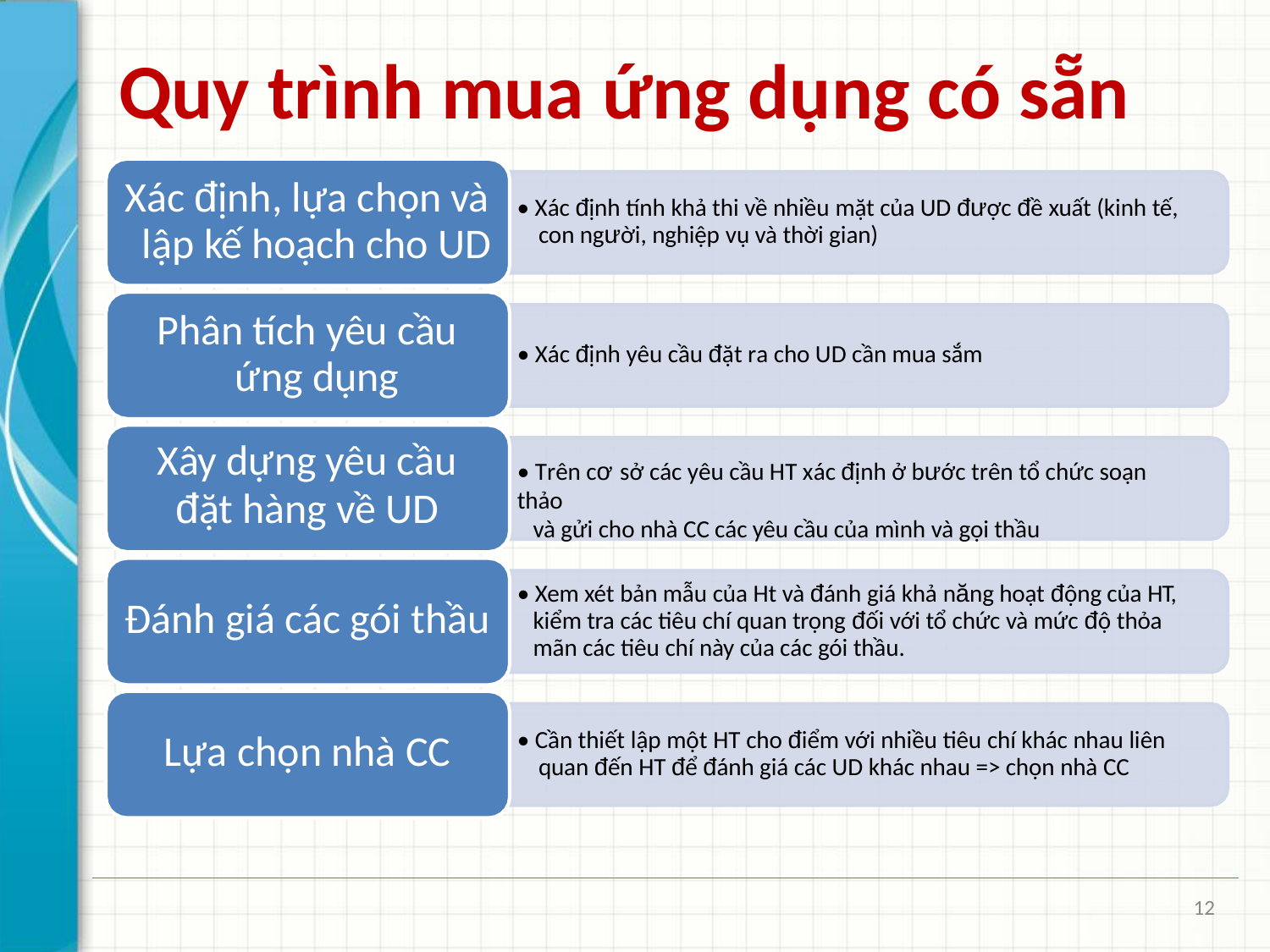

# Quy trình mua ứng dụng có sẵn

Xác định, lựa chọn và  lập kế hoạch cho UD

• Xác định tính khả thi về nhiều mặt của UD được đề xuất (kinh tế,  con người, nghiệp vụ và thời gian)

Phân tích yêu cầu  ứng dụng

• Xác định yêu cầu đặt ra cho UD cần mua sắm

Xây dựng yêu cầu
đặt hàng về UD

• Trên cơ sở các yêu cầu HT xác định ở bước trên tổ chức soạn thảo
và gửi cho nhà CC các yêu cầu của mình và gọi thầu

• Xem xét bản mẫu của Ht và đánh giá khả năng hoạt động của HT,  kiểm tra các tiêu chí quan trọng đối với tổ chức và mức độ thỏa  mãn các tiêu chí này của các gói thầu.
Đánh giá các gói thầu

• Cần thiết lập một HT cho điểm với nhiều tiêu chí khác nhau liên  quan đến HT để đánh giá các UD khác nhau => chọn nhà CC
Lựa chọn nhà CC

12